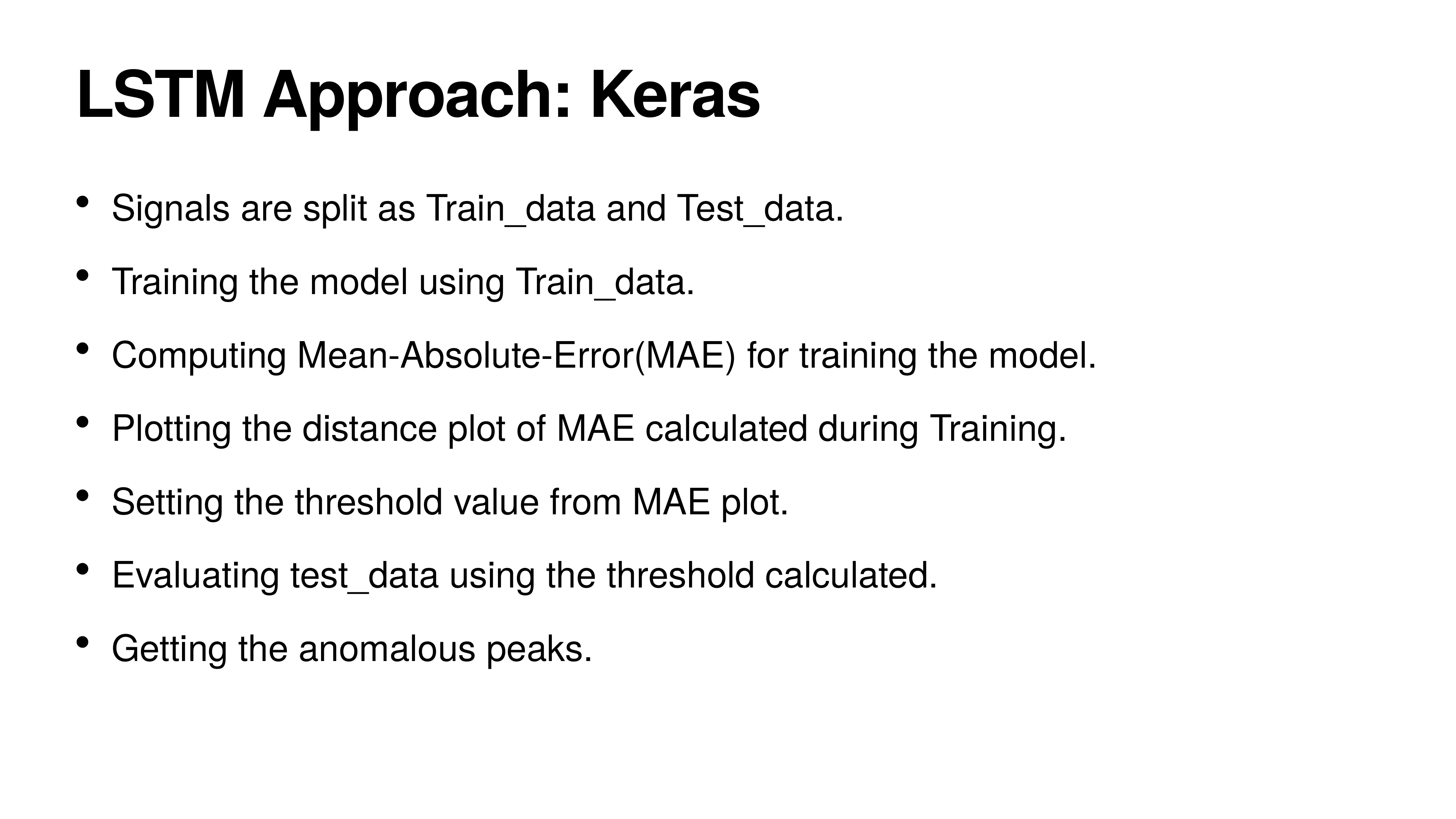

# LSTM Approach: Keras
Signals are split as Train_data and Test_data.
Training the model using Train_data.
Computing Mean-Absolute-Error(MAE) for training the model.
Plotting the distance plot of MAE calculated during Training.
Setting the threshold value from MAE plot.
Evaluating test_data using the threshold calculated.
Getting the anomalous peaks.